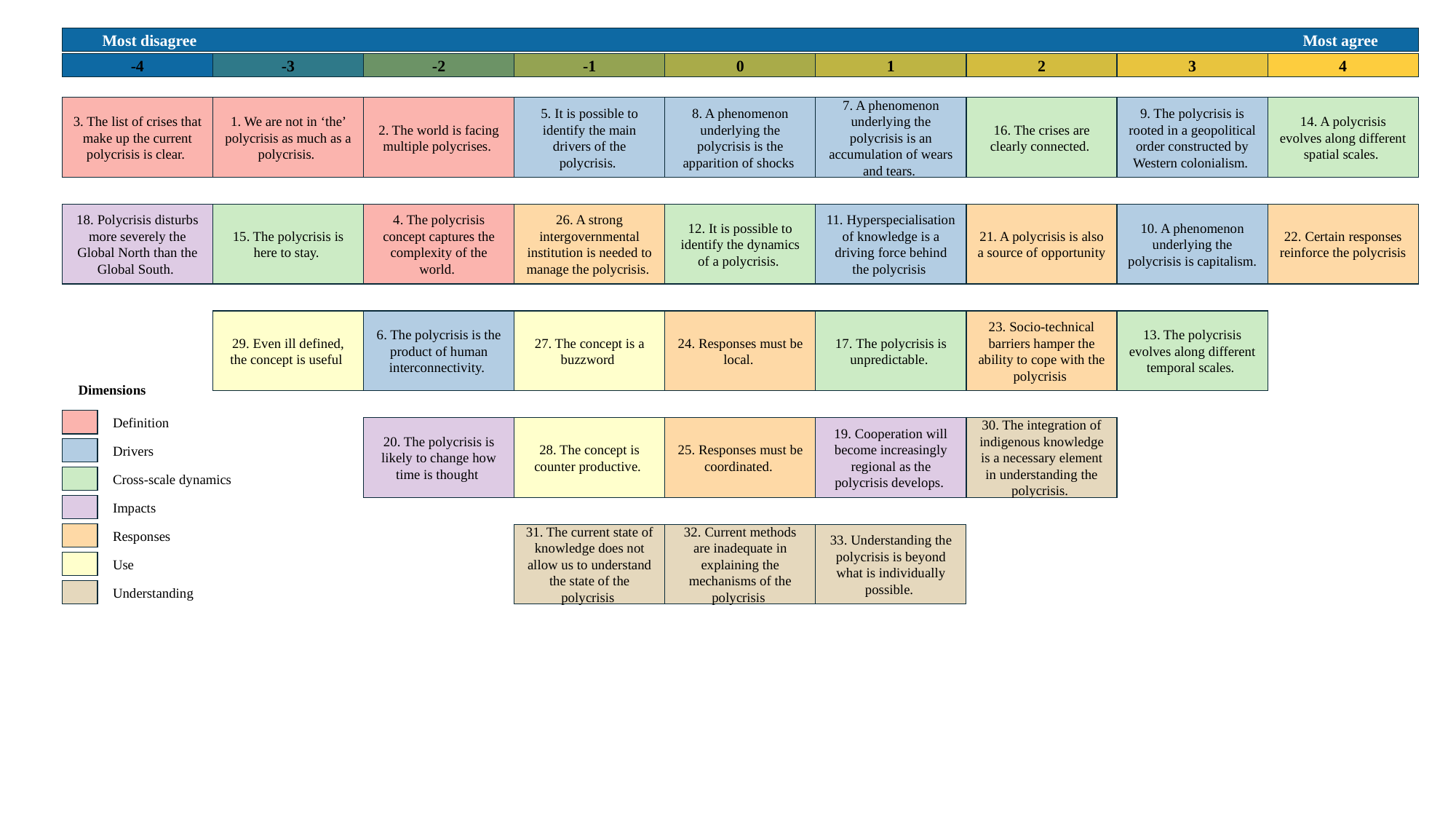

Most disagree											Most agree
3
4
1
2
-4
-3
-2
-1
0
5. It is possible to identify the main drivers of the polycrisis.
7. A phenomenon underlying the polycrisis is an accumulation of wears and tears.
8. A phenomenon underlying the polycrisis is the apparition of shocks
9. The polycrisis is rooted in a geopolitical order constructed by Western colonialism.
1. We are not in ‘the’ polycrisis as much as a polycrisis.
2. The world is facing multiple polycrises.
5. It is possible to identify the main drivers of the polycrisis.
7. A phenomenon underlying the polycrisis is an accumulation of wears and tears.
16. The crises are clearly connected.
14. A polycrisis evolves along different spatial scales.
8. A phenomenon underlying the polycrisis is the apparition of shocks
9. The polycrisis is rooted in a geopolitical order constructed by Western colonialism.
3. The list of crises that make up the current polycrisis is clear.
21. A polycrisis is also a source of opportunity
12. It is possible to identify the dynamics of a polycrisis.
11. Hyperspecialisation of knowledge is a driving force behind the polycrisis
10. A phenomenon underlying the polycrisis is capitalism.
15. The polycrisis is here to stay.
26. A strong intergovernmental institution is needed to manage the polycrisis.
11. Hyperspecialisation of knowledge is a driving force behind the polycrisis
21. A polycrisis is also a source of opportunity
22. Certain responses reinforce the polycrisis
10. A phenomenon underlying the polycrisis is capitalism.
4. The polycrisis concept captures the complexity of the world.
18. Polycrisis disturbs more severely the Global North than the Global South.
23. Socio-technical barriers hamper the ability to cope with the polycrisis
24. Responses must be local.
6. The polycrisis is the product of human interconnectivity.
17. The polycrisis is unpredictable.
23. Socio-technical barriers hamper the ability to cope with the polycrisis
13. The polycrisis evolves along different temporal scales.
29. Even ill defined, the concept is useful
24. Responses must be local.
27. The concept is a buzzword
6. The polycrisis is the product of human interconnectivity.
Dimensions

Definition

Drivers

Cross-scale dynamics

Impacts

Responses

Use

Understanding
25. Responses must be coordinated.
20. The polycrisis is likely to change how time is thought
28. The concept is counter productive.
19. Cooperation will become increasingly regional as the polycrisis develops.
30. The integration of indigenous knowledge is a necessary element in understanding the polycrisis.
25. Responses must be coordinated.
32. Current methods are inadequate in explaining the mechanisms of the polycrisis
33. Understanding the polycrisis is beyond what is individually possible.
31. The current state of knowledge does not allow us to understand the state of the polycrisis